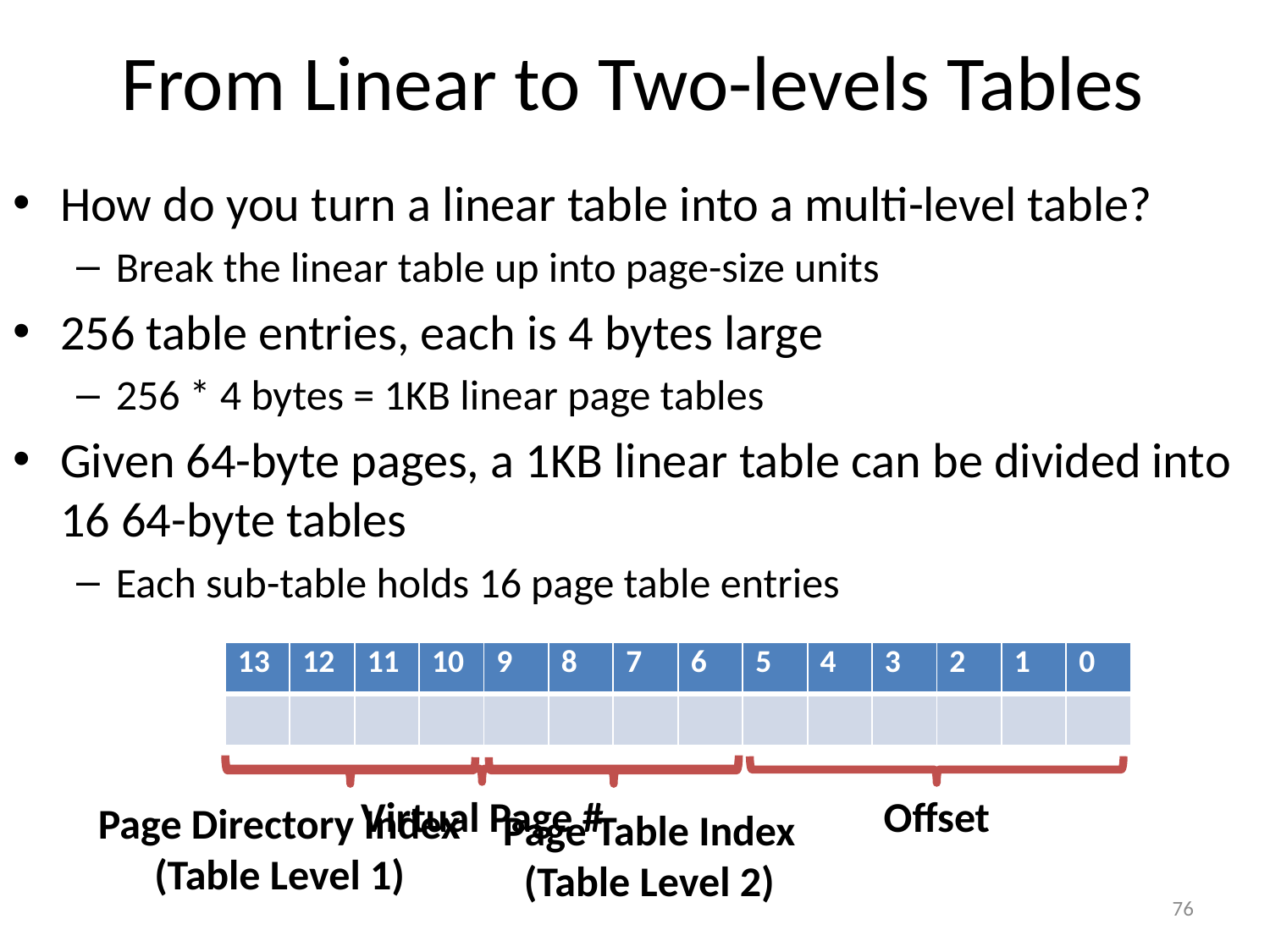

# From Linear to Two-levels Tables
How do you turn a linear table into a multi-level table?
Break the linear table up into page-size units
256 table entries, each is 4 bytes large
256 * 4 bytes = 1KB linear page tables
Given 64-byte pages, a 1KB linear table can be divided into 16 64-byte tables
Each sub-table holds 16 page table entries

| 13 | 12 | 11 | 10 | 9 | 8 | 7 | 6 | 5 | 4 | 3 | 2 | 1 | 0 |
| --- | --- | --- | --- | --- | --- | --- | --- | --- | --- | --- | --- | --- | --- |
|  |  |  |  |  |  |  |  |  |  |  |  |  |  |

Virtual Page #
Offset
Page Directory Index
(Table Level 1)
Page Table Index
(Table Level 2)
76